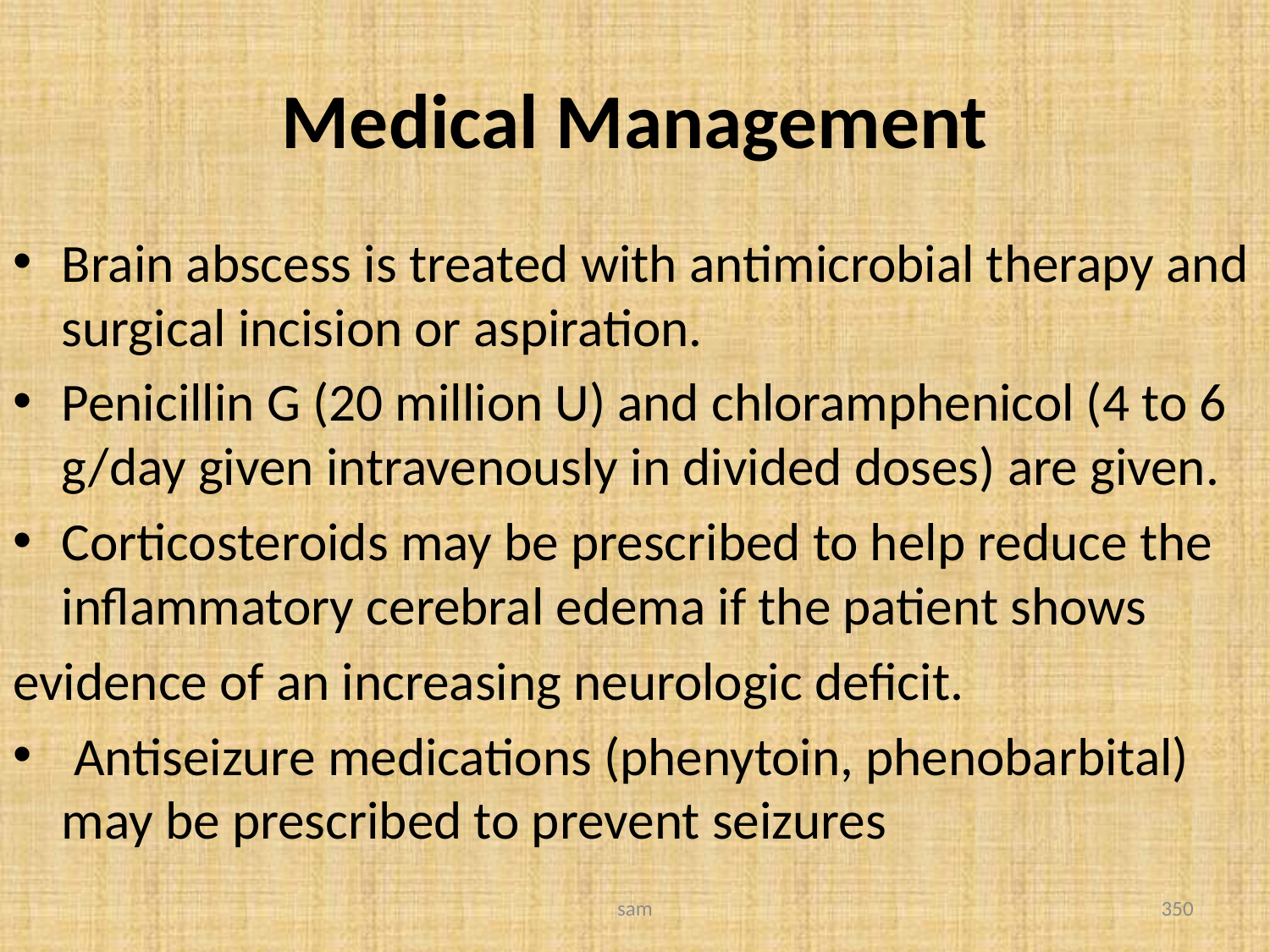

# Medical Management
Brain abscess is treated with antimicrobial therapy and surgical incision or aspiration.
Penicillin G (20 million U) and chloramphenicol (4 to 6 g/day given intravenously in divided doses) are given.
Corticosteroids may be prescribed to help reduce the inflammatory cerebral edema if the patient shows
evidence of an increasing neurologic deficit.
 Antiseizure medications (phenytoin, phenobarbital) may be prescribed to prevent seizures
sam
350